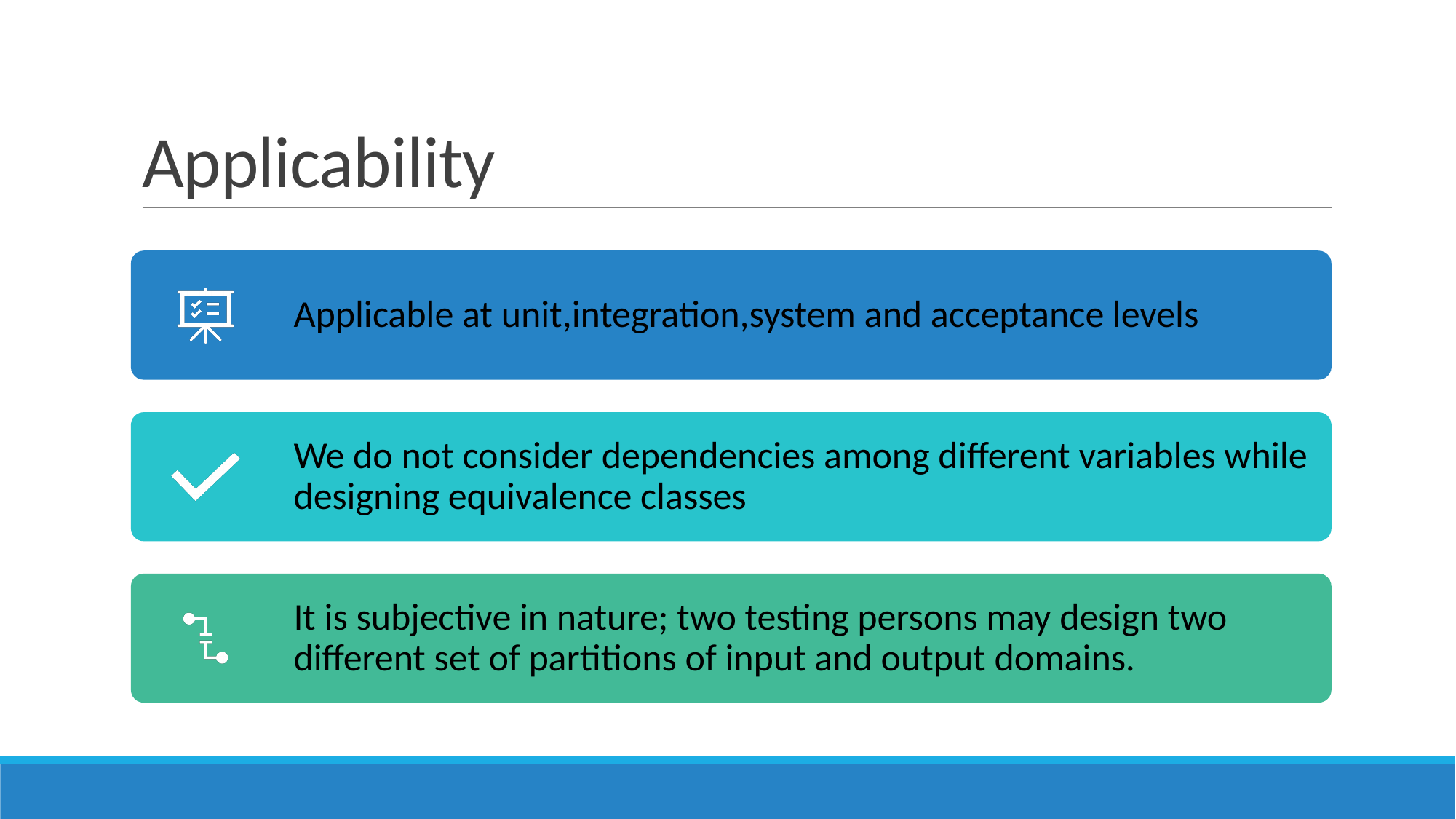

# Applicability
Applicable at unit,integration,system and acceptance levels
We do not consider dependencies among different variables while designing equivalence classes
It is subjective in nature; two testing persons may design two different set of partitions of input and output domains.